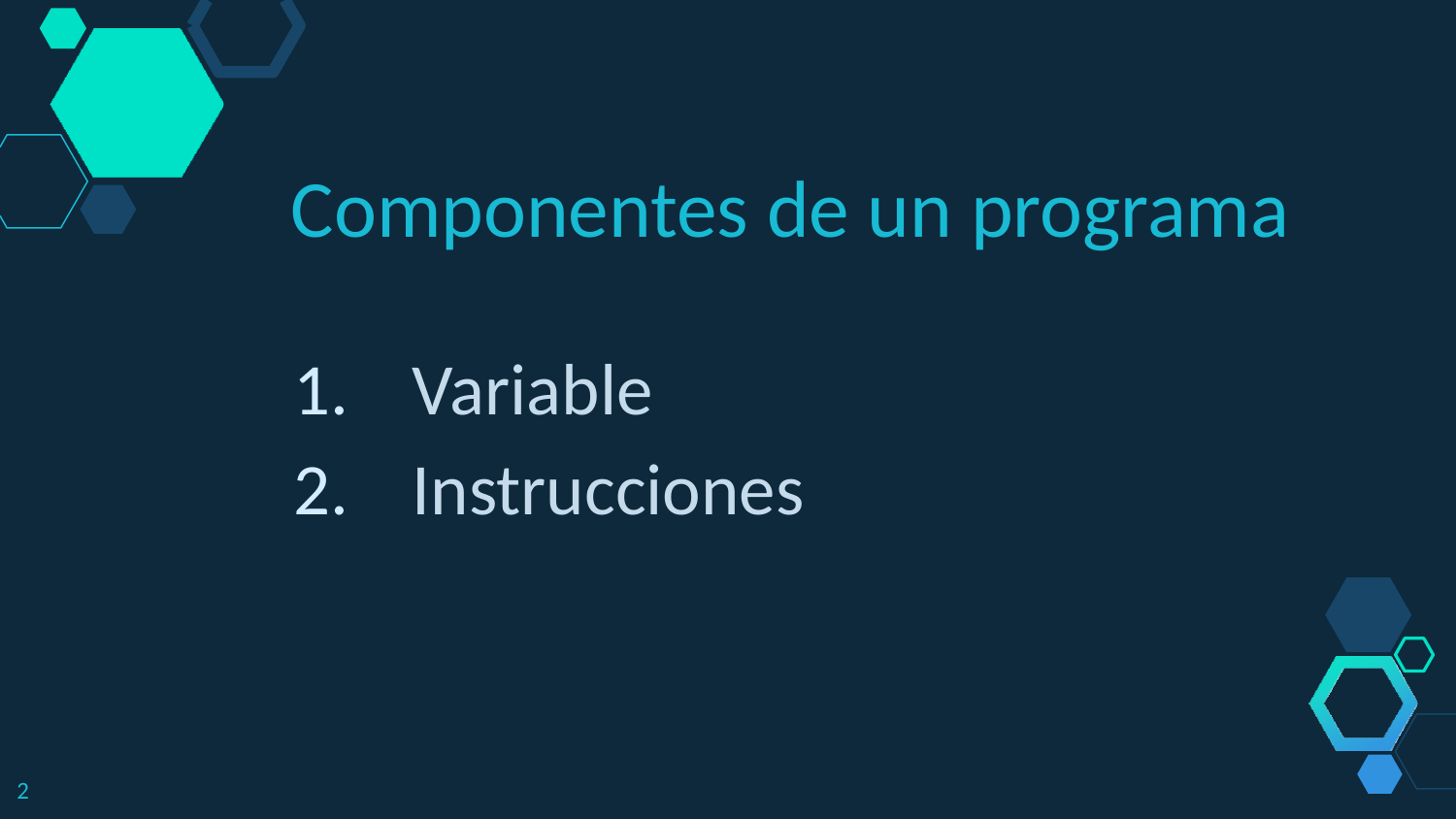

Componentes de un programa

Variable
Instrucciones

2